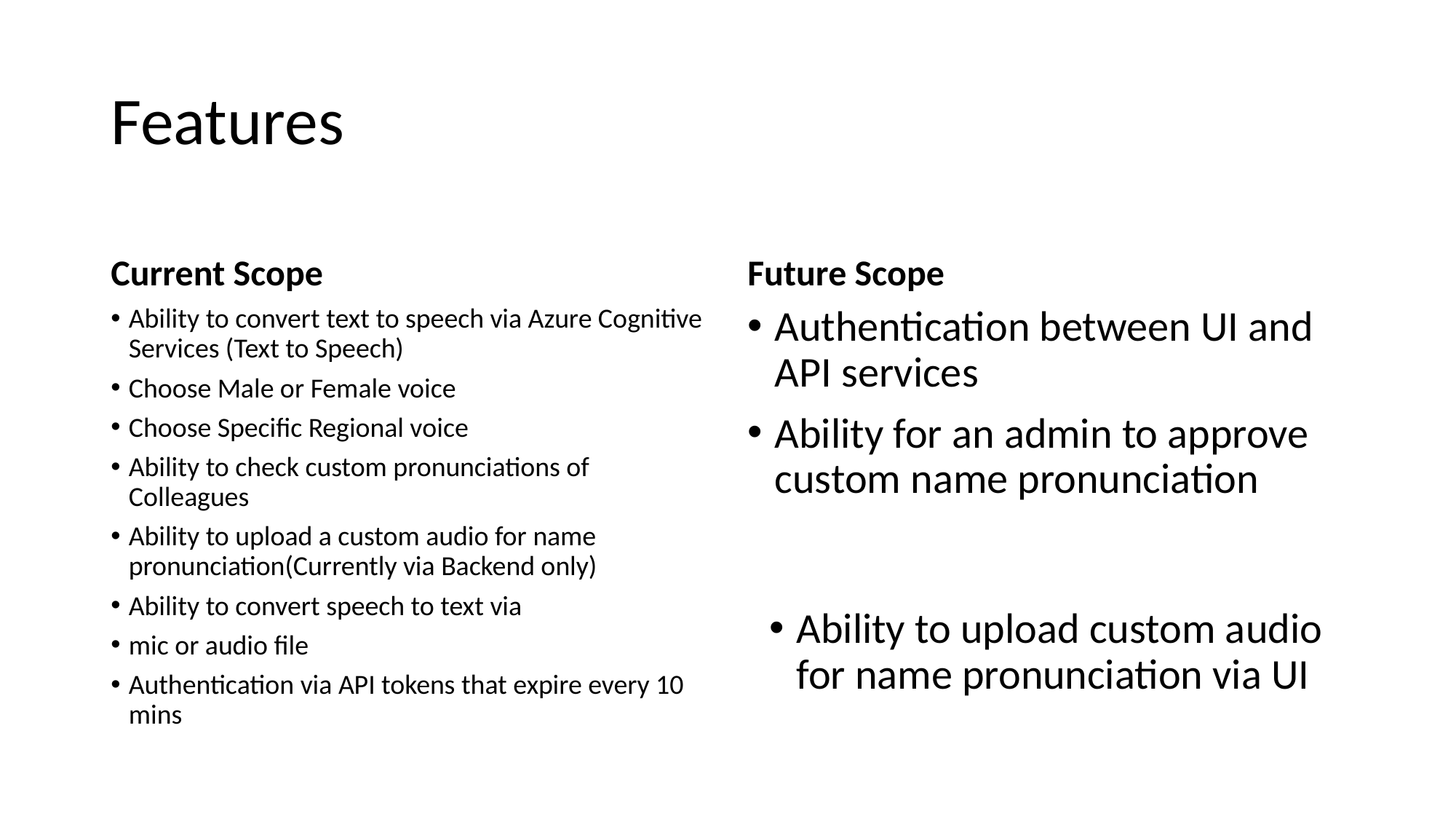

Features
Current Scope
Future Scope
Ability to convert text to speech via Azure Cognitive Services (Text to Speech)
Choose Male or Female voice
Choose Specific Regional voice
Ability to check custom pronunciations of Colleagues
Ability to upload a custom audio for name pronunciation(Currently via Backend only)
Ability to convert speech to text via
mic or audio file
Authentication via API tokens that expire every 10 mins
Authentication between UI and API services
Ability for an admin to approve custom name pronunciation
Ability to upload custom audio for name pronunciation via UI